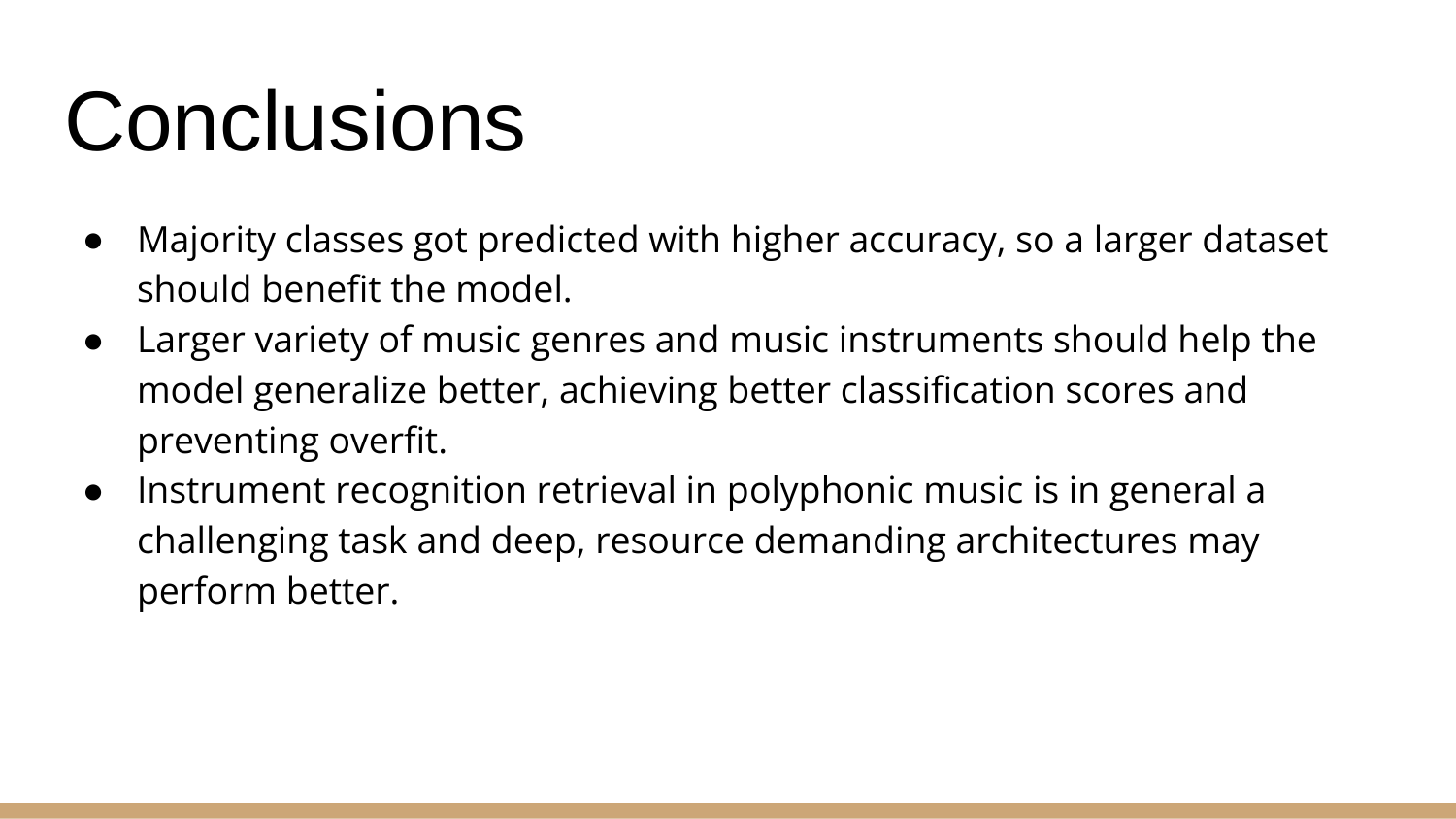

# Conclusions
Majority classes got predicted with higher accuracy, so a larger dataset should benefit the model.
Larger variety of music genres and music instruments should help the model generalize better, achieving better classification scores and preventing overfit.
Instrument recognition retrieval in polyphonic music is in general a challenging task and deep, resource demanding architectures may perform better.